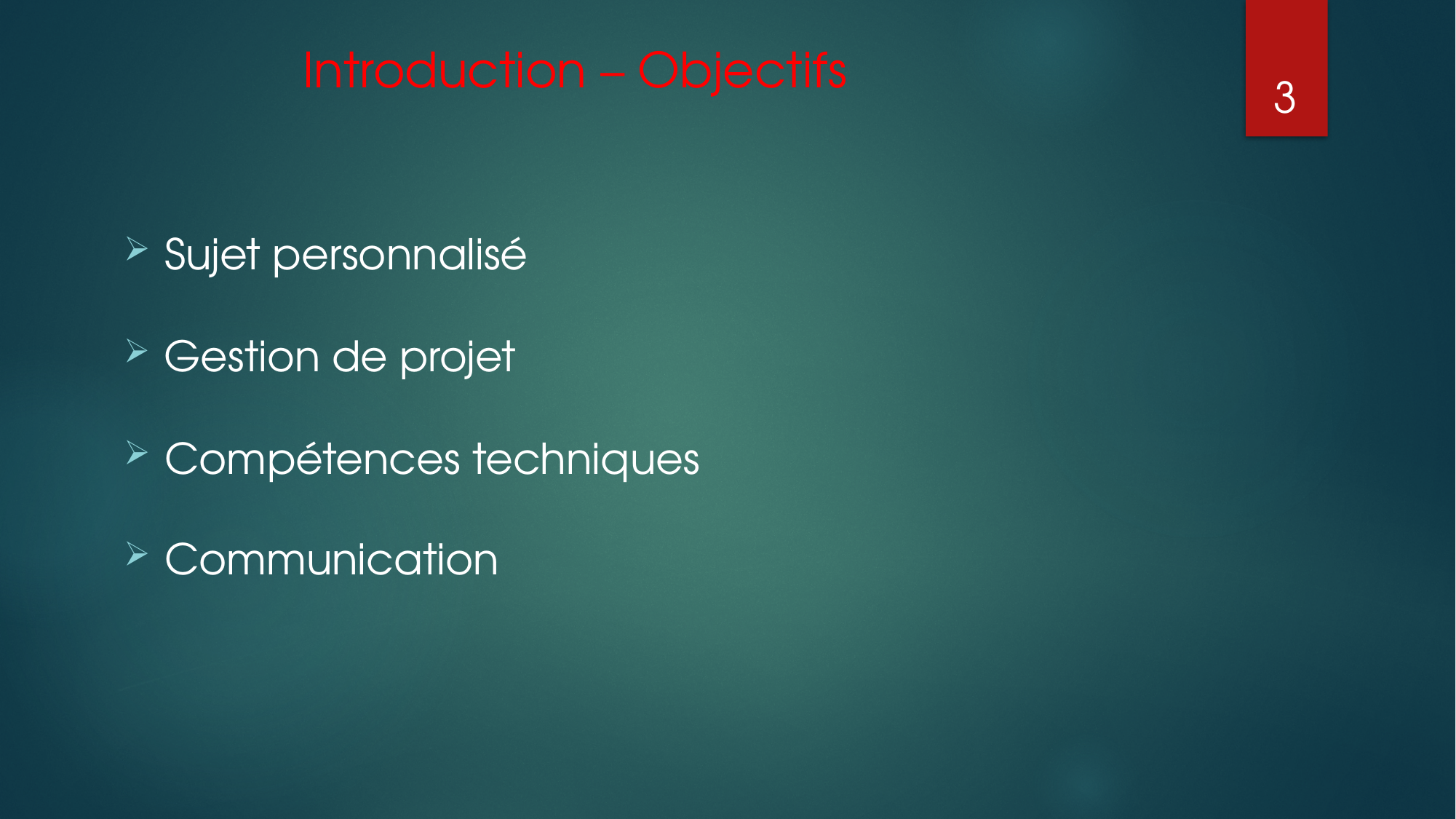

# Introduction – Objectifs
3
Sujet personnalisé
Gestion de projet
Compétences techniques

Communication